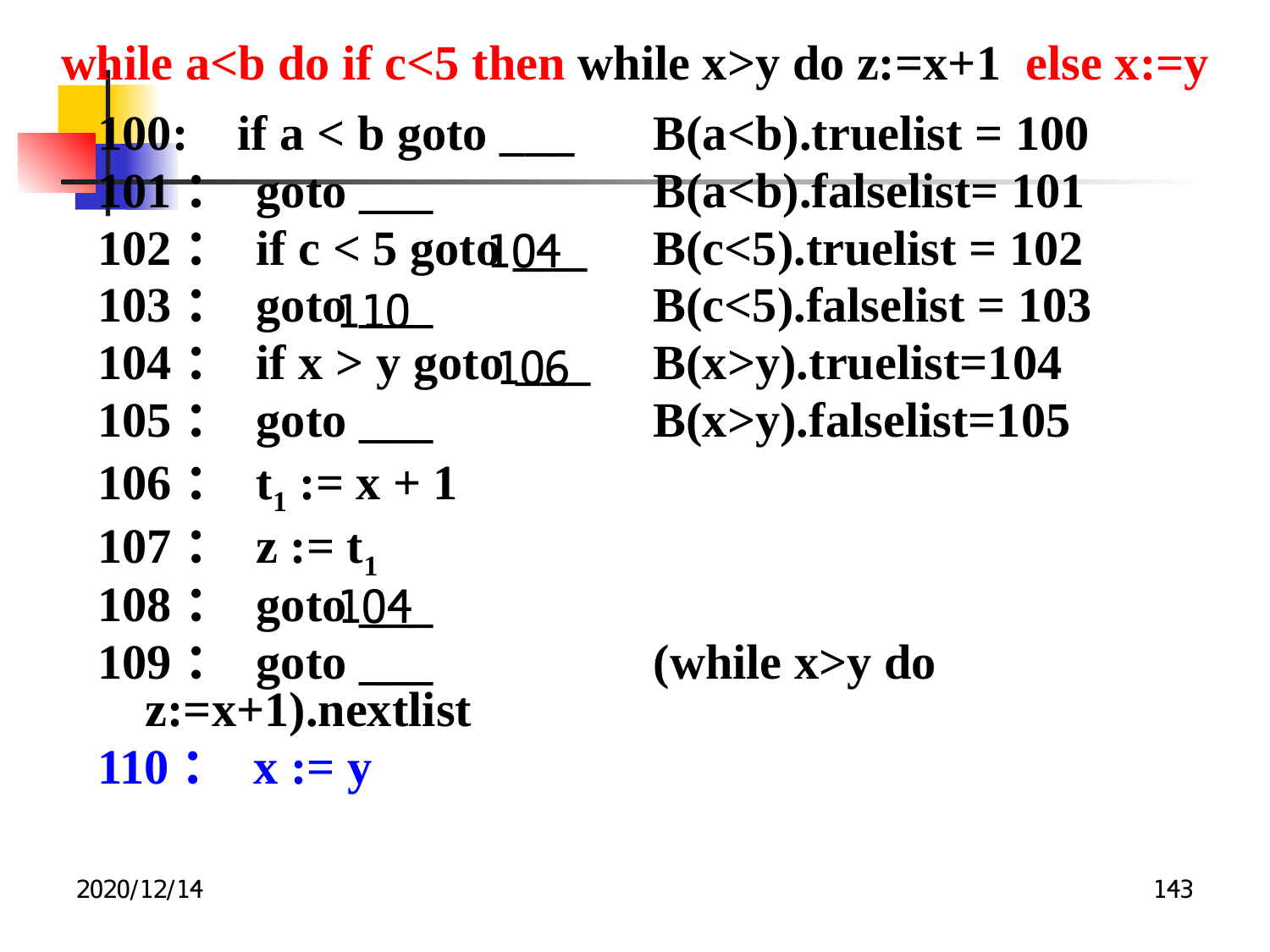

while a<b do if c<5 then while x>y do z:=x+1  else x:=y
100:    if a < b goto ___  	B(a<b).truelist = 100
101： goto ___               	B(a<b).falselist= 101
102： if c < 5 goto ___   	B(c<5).truelist = 102
103： goto ___               	B(c<5).falselist = 103
104： if x > y goto ___  	B(x>y).truelist=104
105： goto ___ 	          	B(x>y).falselist=105
106： t1 := x + 1
107： z := t1
108： goto ___
109： goto ___   		(while x>y do z:=x+1).nextlist
110： x := y

104
110
106
104
2020/12/14
143